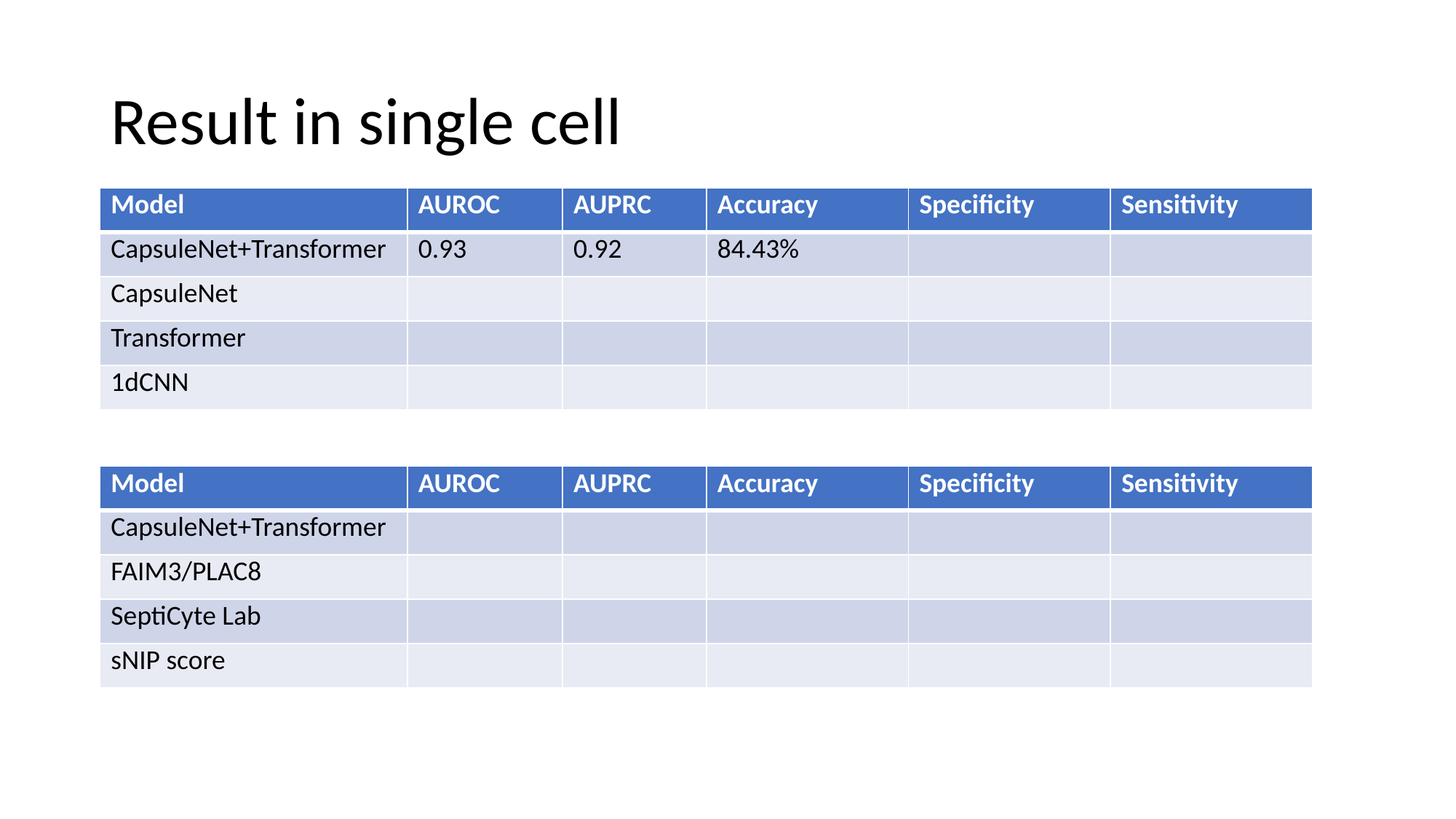

# Result in single cell
| Model | AUROC | AUPRC | Accuracy | Specificity | Sensitivity |
| --- | --- | --- | --- | --- | --- |
| CapsuleNet+Transformer | 0.93 | 0.92 | 84.43% |  |  |
| CapsuleNet |  |  |  |  |  |
| Transformer |  |  |  |  |  |
| 1dCNN |  |  |  |  |  |
| Model | AUROC | AUPRC | Accuracy | Specificity | Sensitivity |
| --- | --- | --- | --- | --- | --- |
| CapsuleNet+Transformer |  |  |  |  |  |
| FAIM3/PLAC8 |  |  |  |  |  |
| SeptiCyte Lab |  |  |  |  |  |
| sNIP score |  |  |  |  |  |